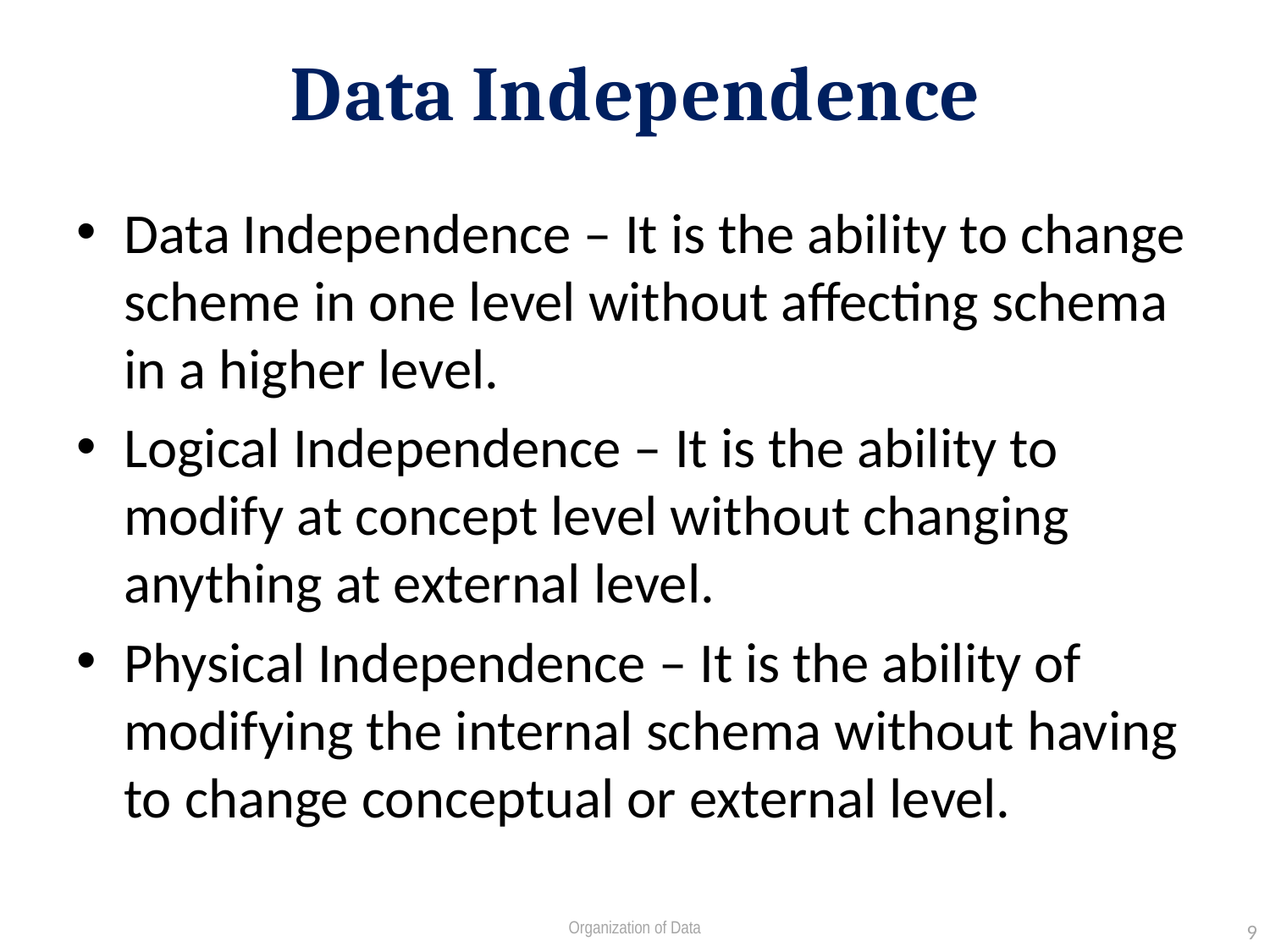

# Data Independence
Data Independence – It is the ability to change scheme in one level without affecting schema in a higher level.
Logical Independence – It is the ability to modify at concept level without changing anything at external level.
Physical Independence – It is the ability of modifying the internal schema without having to change conceptual or external level.

Organization of Data
9